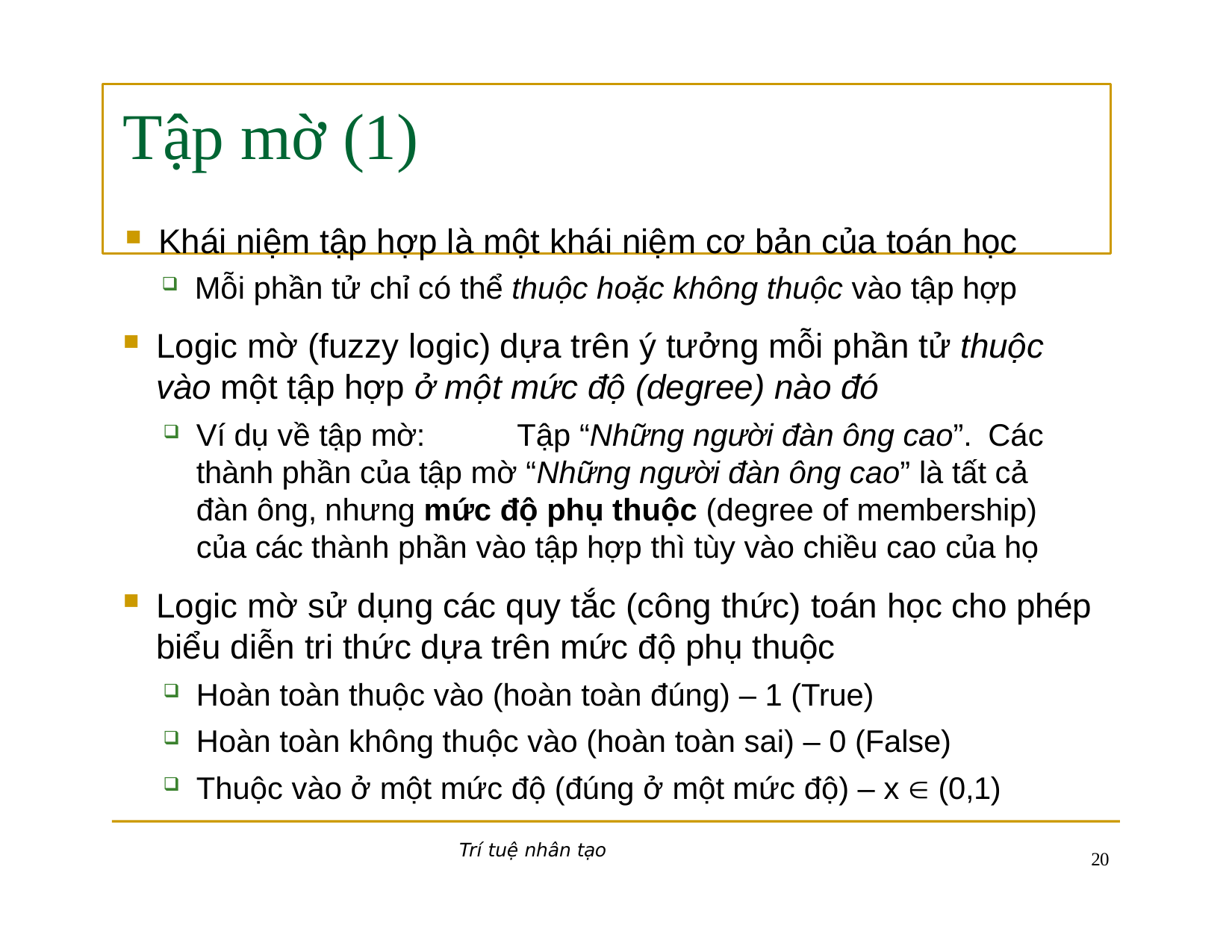

# Tập mờ (1)
Khái niệm tập hợp là một khái niệm cơ bản của toán học
Mỗi phần tử chỉ có thể thuộc hoặc không thuộc vào tập hợp
Logic mờ (fuzzy logic) dựa trên ý tưởng mỗi phần tử thuộc vào một tập hợp ở một mức độ (degree) nào đó
Ví dụ về tập mờ:	Tập “Những người đàn ông cao”.	Các thành phần của tập mờ “Những người đàn ông cao” là tất cả đàn ông, nhưng mức độ phụ thuộc (degree of membership) của các thành phần vào tập hợp thì tùy vào chiều cao của họ
Logic mờ sử dụng các quy tắc (công thức) toán học cho phép biểu diễn tri thức dựa trên mức độ phụ thuộc
Hoàn toàn thuộc vào (hoàn toàn đúng) – 1 (True)
Hoàn toàn không thuộc vào (hoàn toàn sai) – 0 (False)
Thuộc vào ở một mức độ (đúng ở một mức độ) – x ∈ (0,1)

Trí tuệ nhân tạo
20